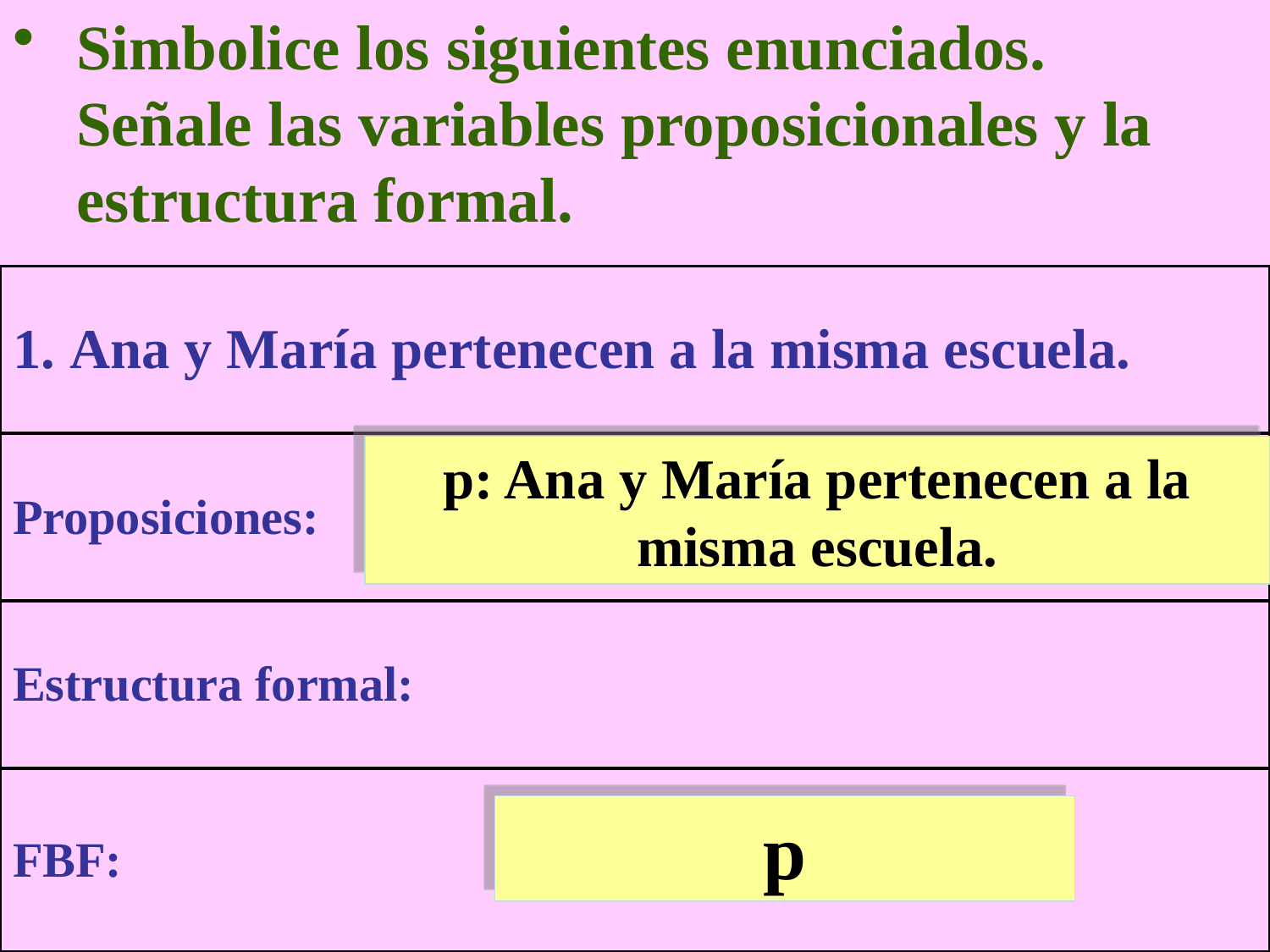

Simbolice los siguientes enunciados.  Señale las variables proposicionales y la estructura formal.
| 1. Ana y María pertenecen a la misma escuela. |
| --- |
| Proposiciones: |
| Estructura formal: |
| FBF: |
p: Ana y María pertenecen a la misma escuela.
p